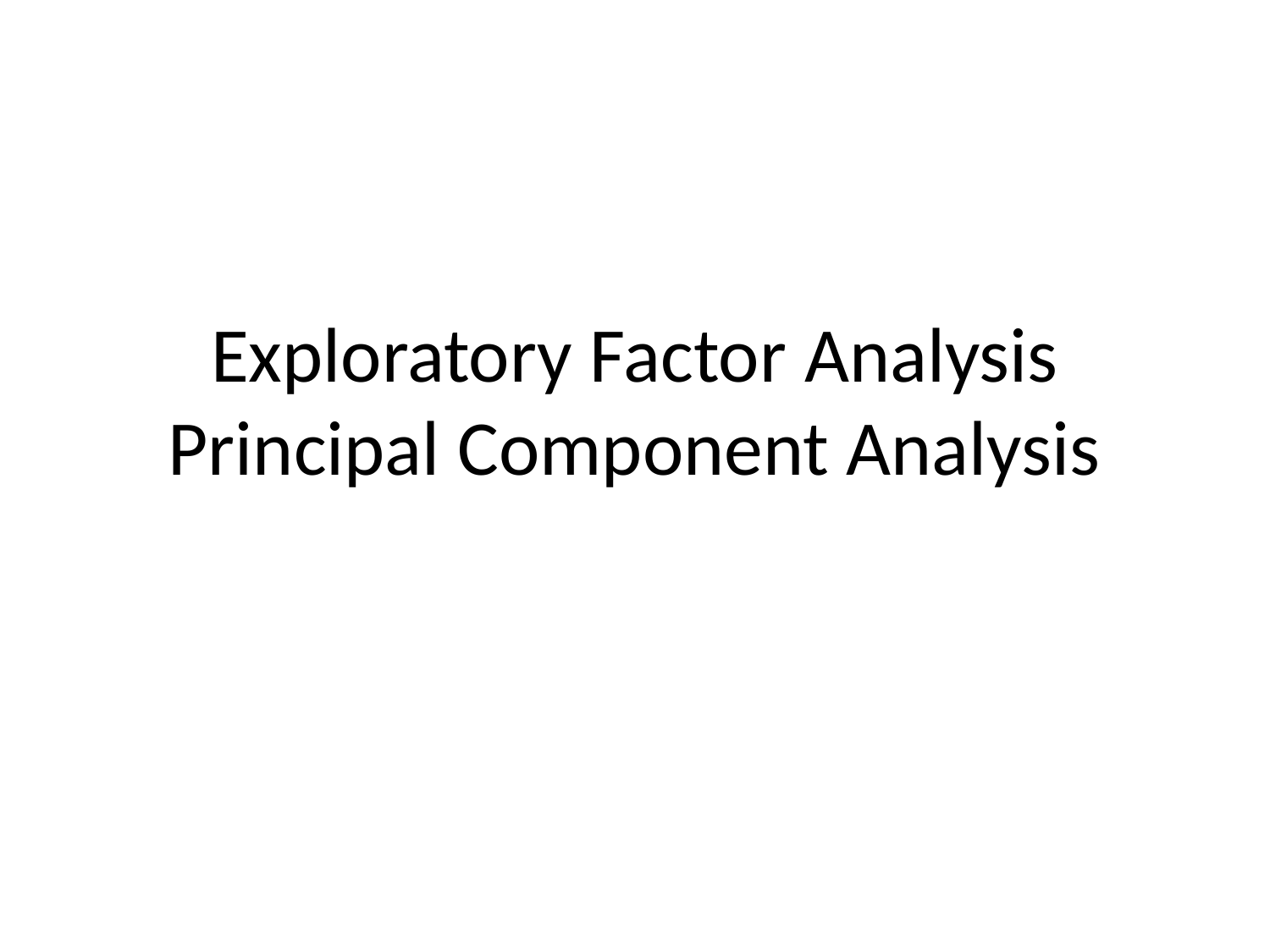

# Exploratory Factor Analysis Principal Component Analysis